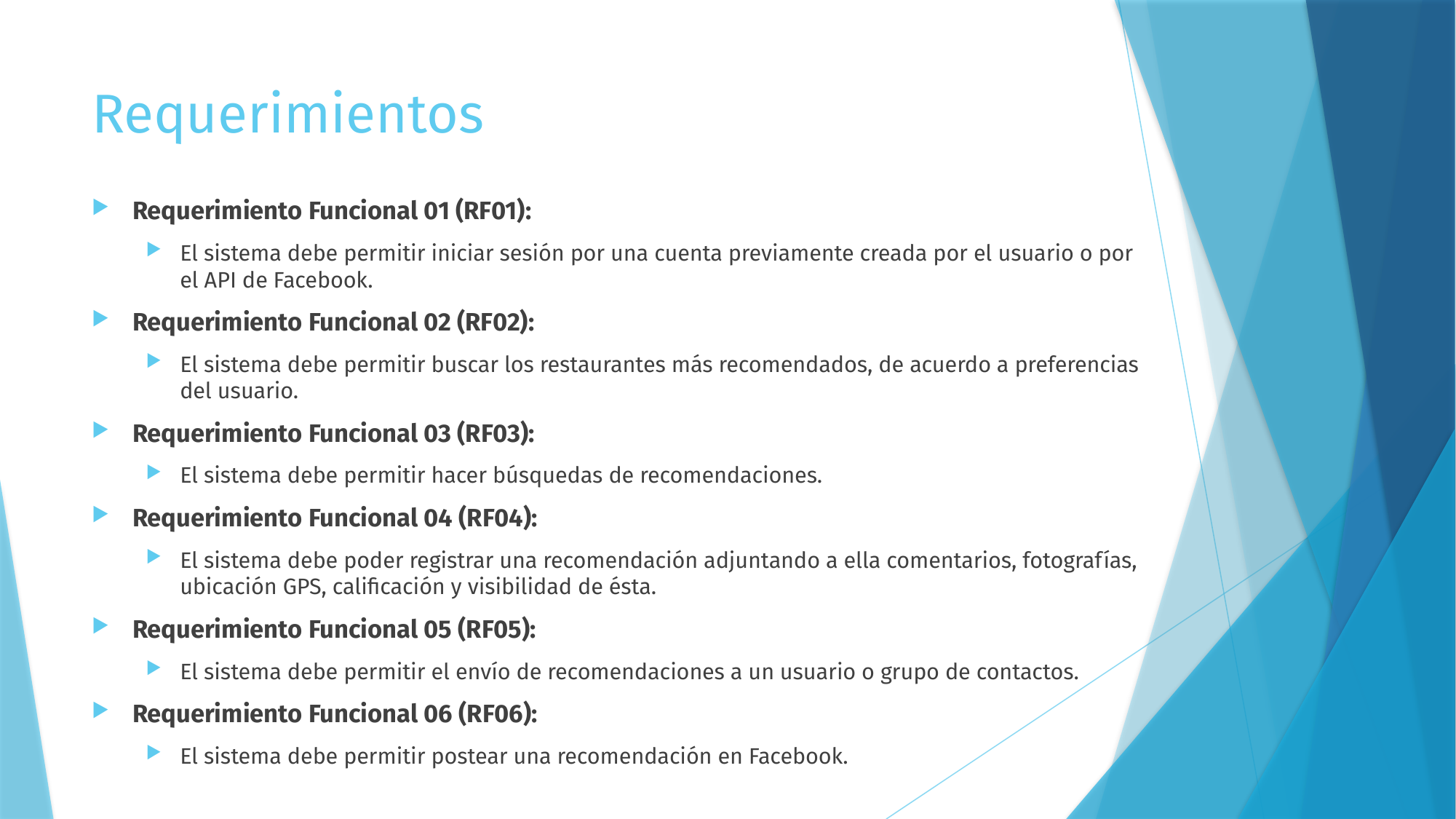

# Requerimientos
Requerimiento Funcional 01 (RF01):
El sistema debe permitir iniciar sesión por una cuenta previamente creada por el usuario o por el API de Facebook.
Requerimiento Funcional 02 (RF02):
El sistema debe permitir buscar los restaurantes más recomendados, de acuerdo a preferencias del usuario.
Requerimiento Funcional 03 (RF03):
El sistema debe permitir hacer búsquedas de recomendaciones.
Requerimiento Funcional 04 (RF04):
El sistema debe poder registrar una recomendación adjuntando a ella comentarios, fotografías, ubicación GPS, calificación y visibilidad de ésta.
Requerimiento Funcional 05 (RF05):
El sistema debe permitir el envío de recomendaciones a un usuario o grupo de contactos.
Requerimiento Funcional 06 (RF06):
El sistema debe permitir postear una recomendación en Facebook.